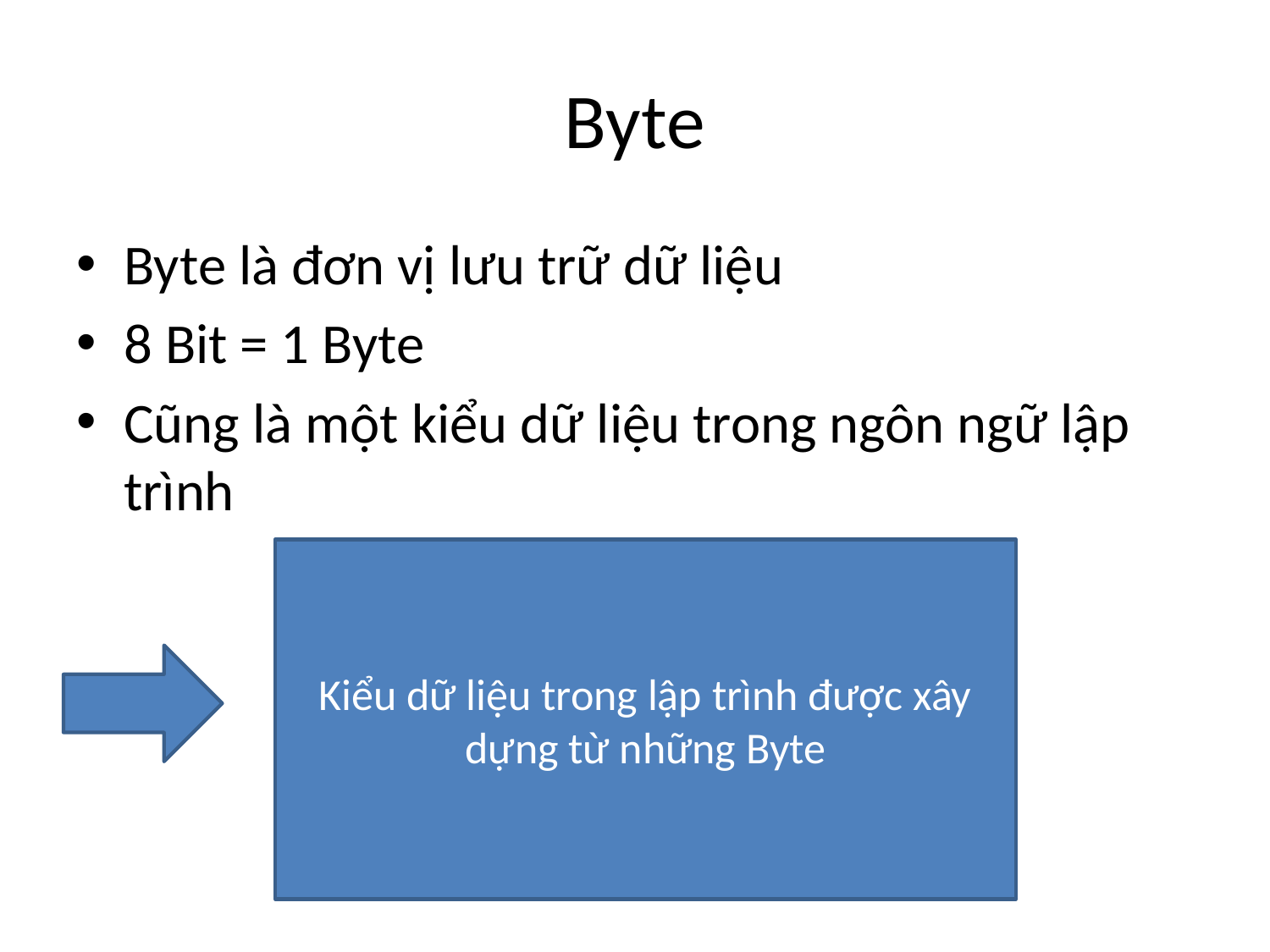

# Byte
Byte là đơn vị lưu trữ dữ liệu
8 Bit = 1 Byte
Cũng là một kiểu dữ liệu trong ngôn ngữ lập trình
Kiểu dữ liệu trong lập trình được xây dựng từ những Byte